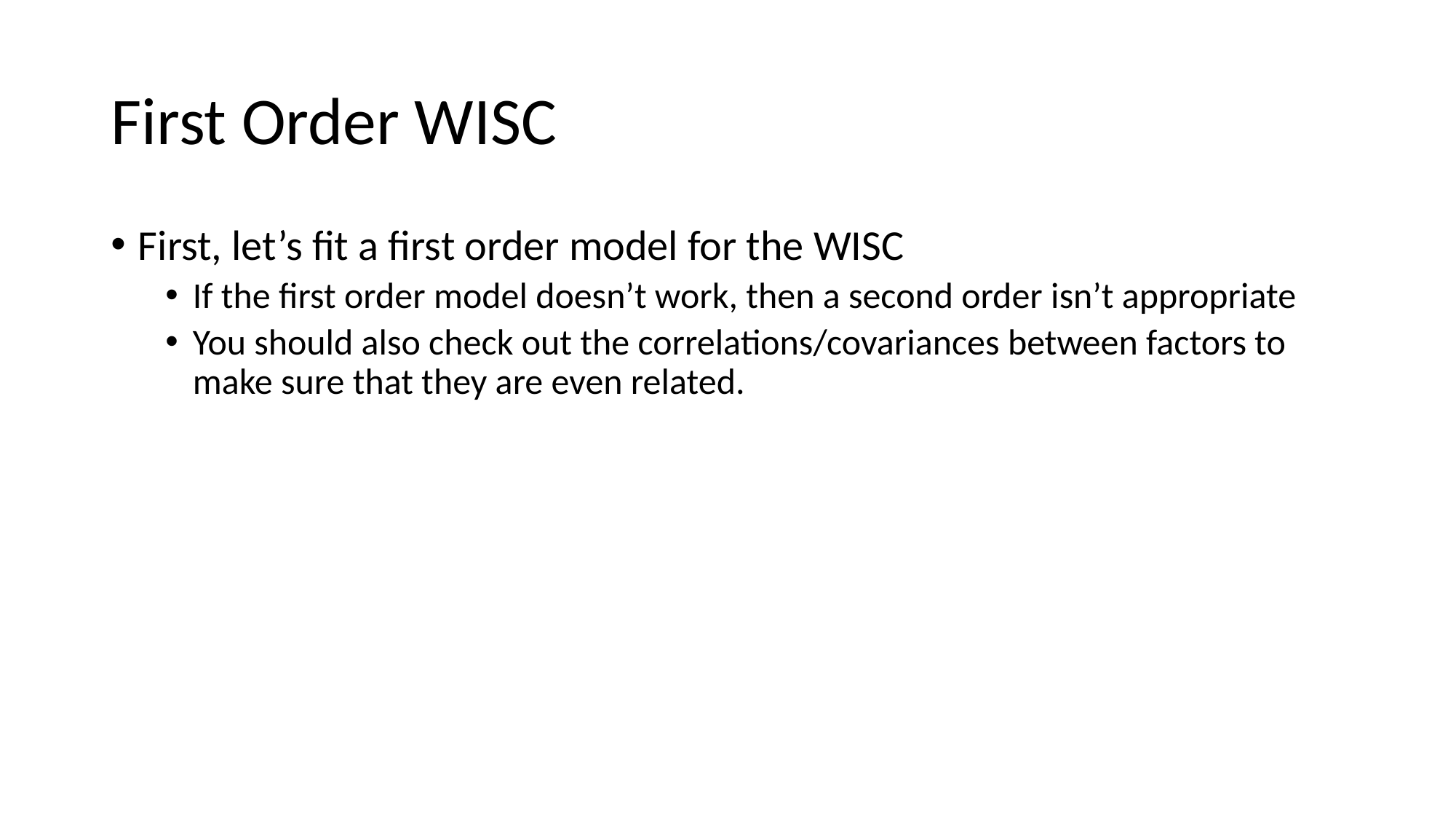

# First Order WISC
First, let’s fit a first order model for the WISC
If the first order model doesn’t work, then a second order isn’t appropriate
You should also check out the correlations/covariances between factors to make sure that they are even related.